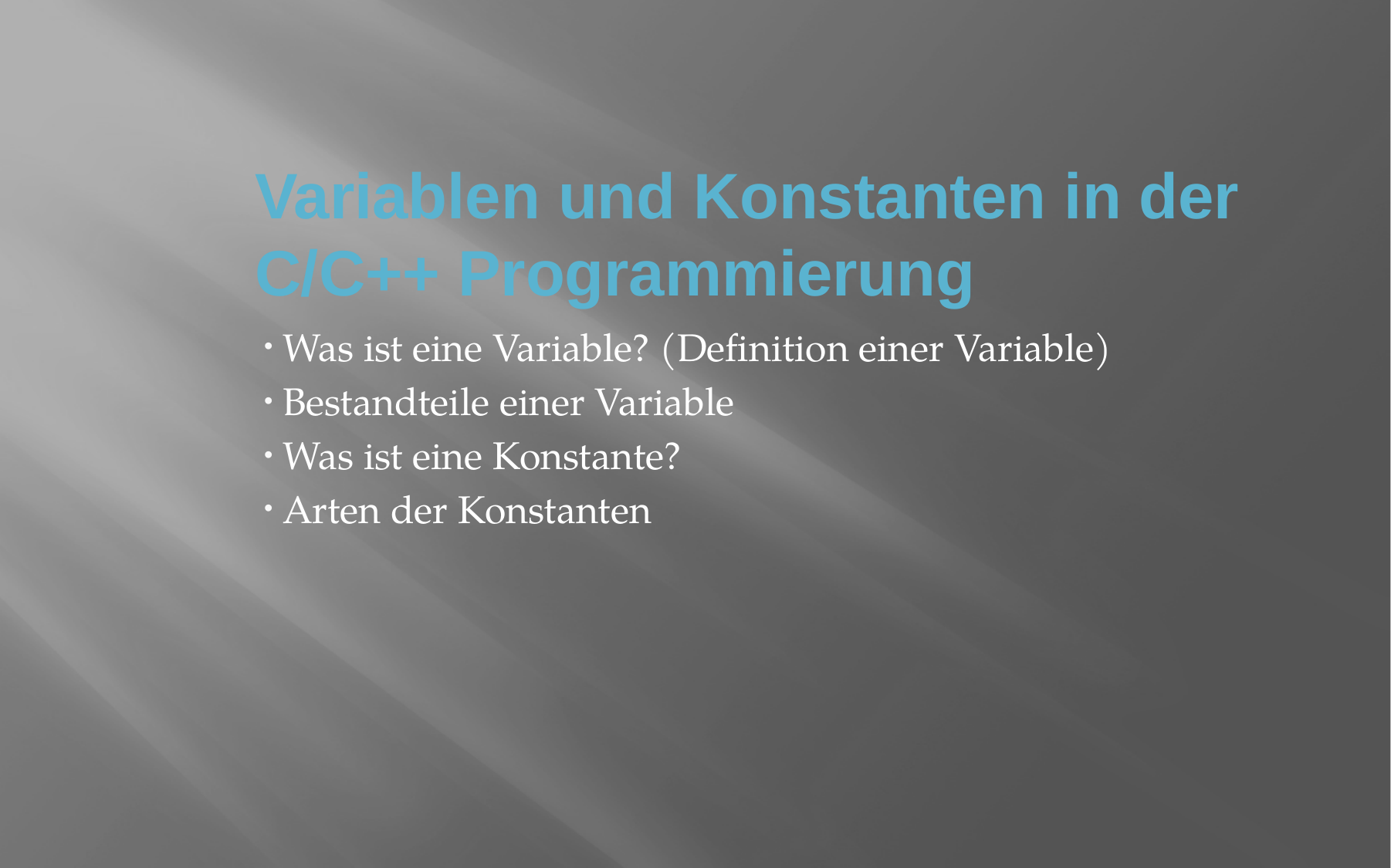

# Variablen und Konstanten in der C/C++ Programmierung
 Was ist eine Variable? (Definition einer Variable)
 Bestandteile einer Variable
 Was ist eine Konstante?
 Arten der Konstanten